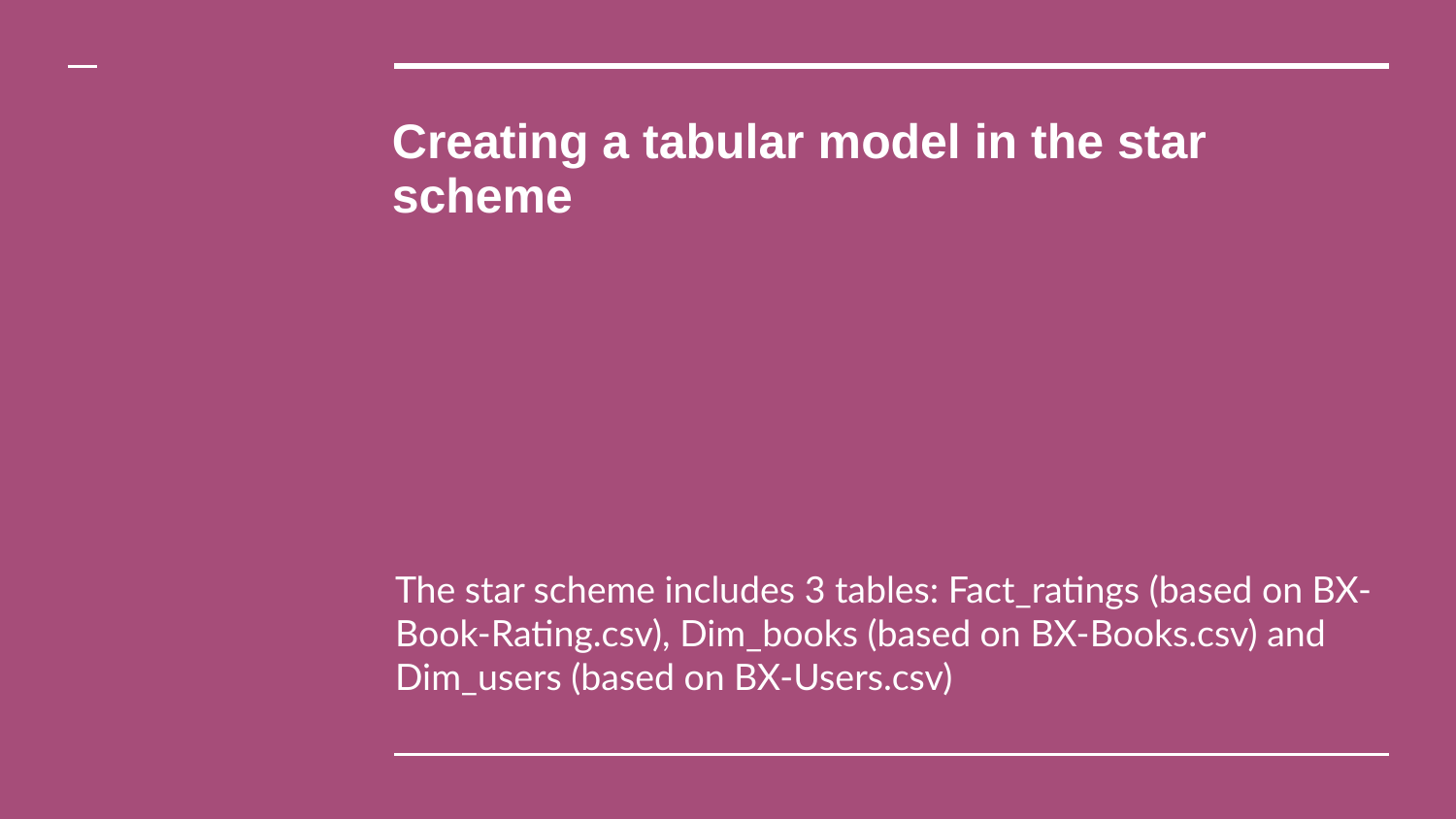

# Creating a tabular model in the star scheme
The star scheme includes 3 tables: Fact_ratings (based on BX-Book-Rating.csv), Dim_books (based on BX-Books.csv) and Dim_users (based on BX-Users.csv)